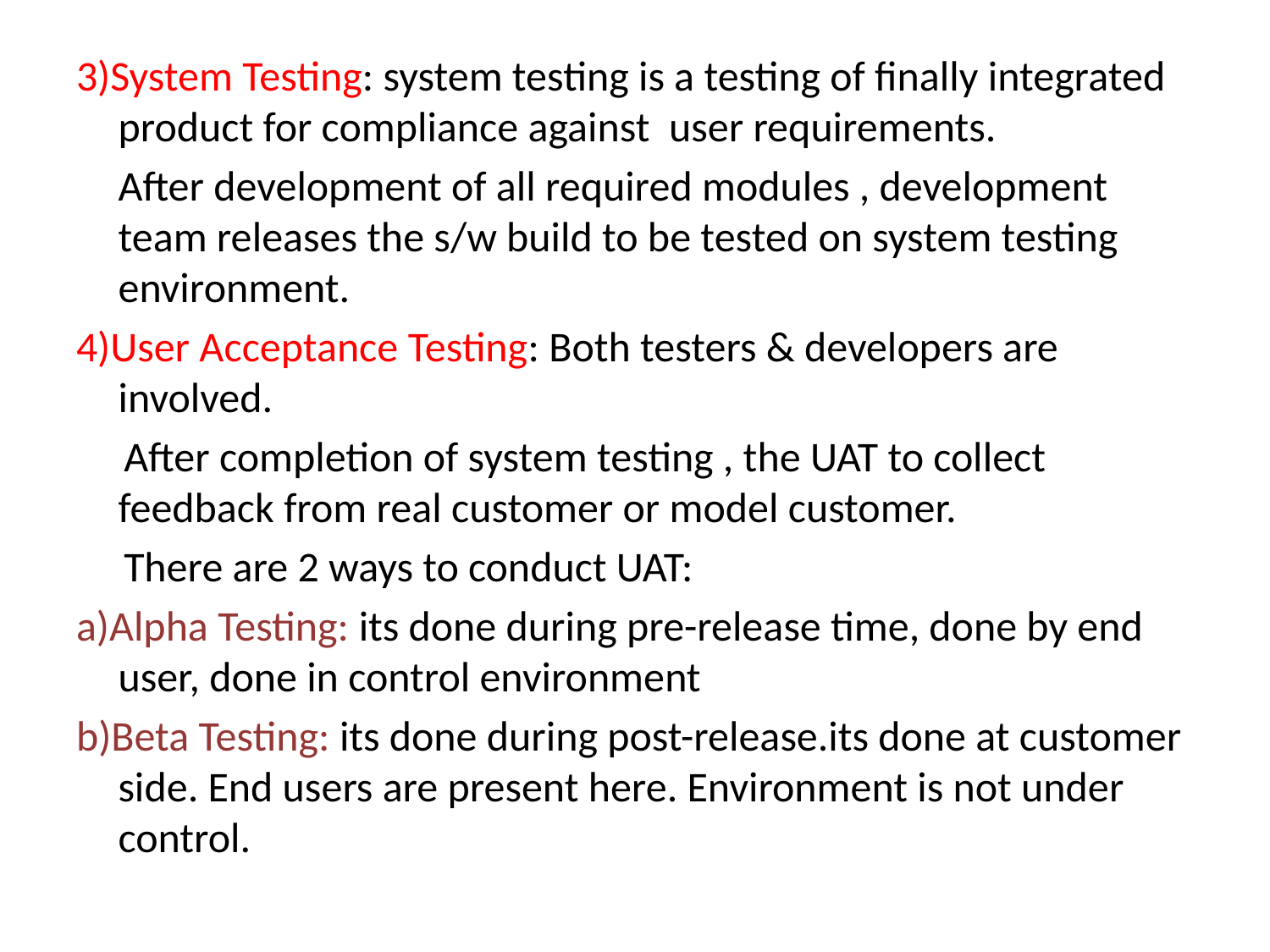

3)System Testing: system testing is a testing of finally integrated product for compliance against  user requirements.
	After development of all required modules , development team releases the s/w build to be tested on system testing environment.
4)User Acceptance Testing: Both testers & developers are involved.
     After completion of system testing , the UAT to collect feedback from real customer or model customer.
     There are 2 ways to conduct UAT:
a)Alpha Testing: its done during pre-release time, done by end user, done in control environment
b)Beta Testing: its done during post-release.its done at customer side. End users are present here. Environment is not under control.